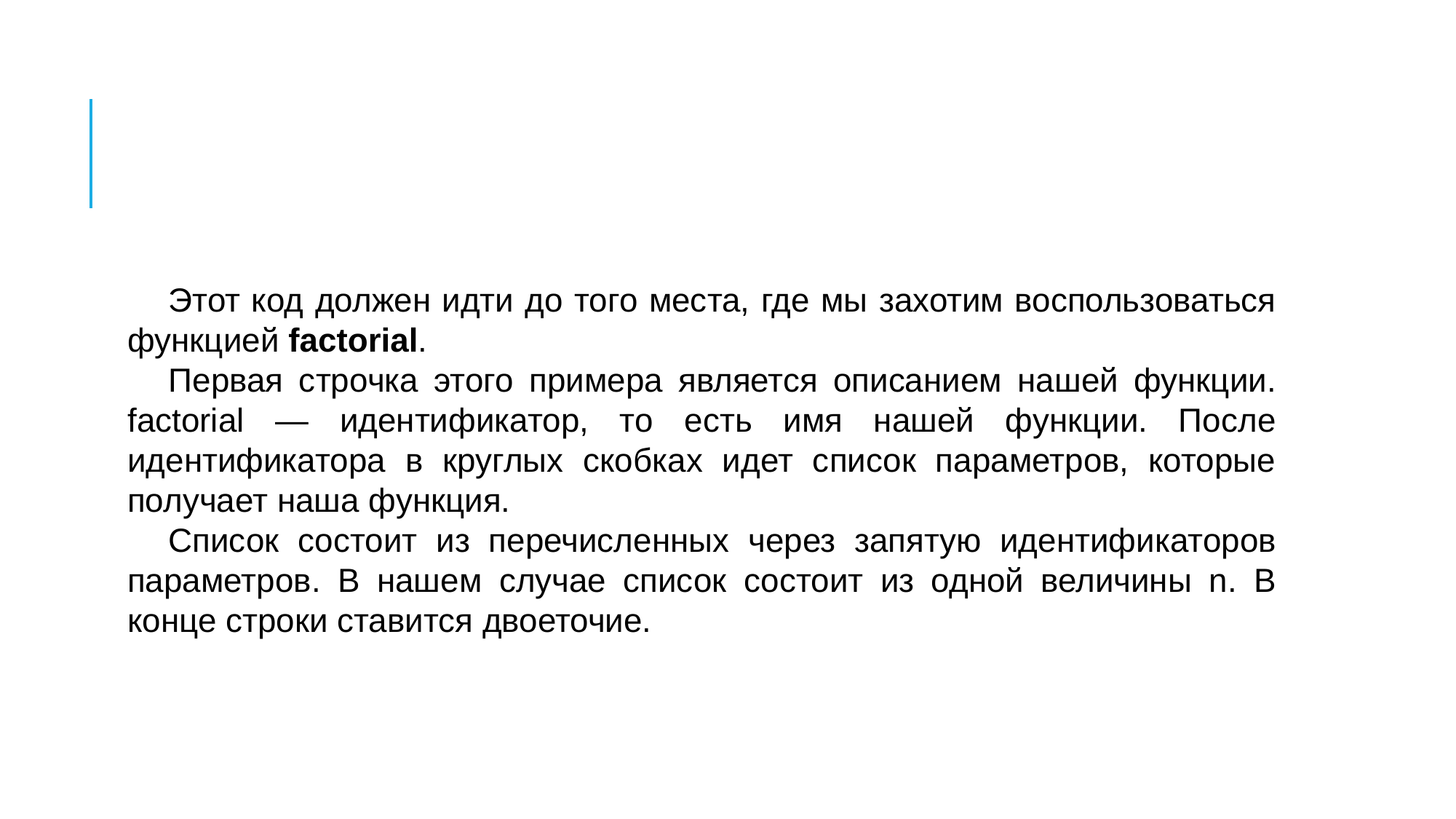

#
Этот код должен идти до того места, где мы захотим воспользоваться функцией factorial.
Первая строчка этого примера является описанием нашей функции. factorial — идентификатор, то есть имя нашей функции. После идентификатора в круглых скобках идет список параметров, которые получает наша функция.
Список состоит из перечисленных через запятую идентификаторов параметров. В нашем случае список состоит из одной величины n. В конце строки ставится двоеточие.